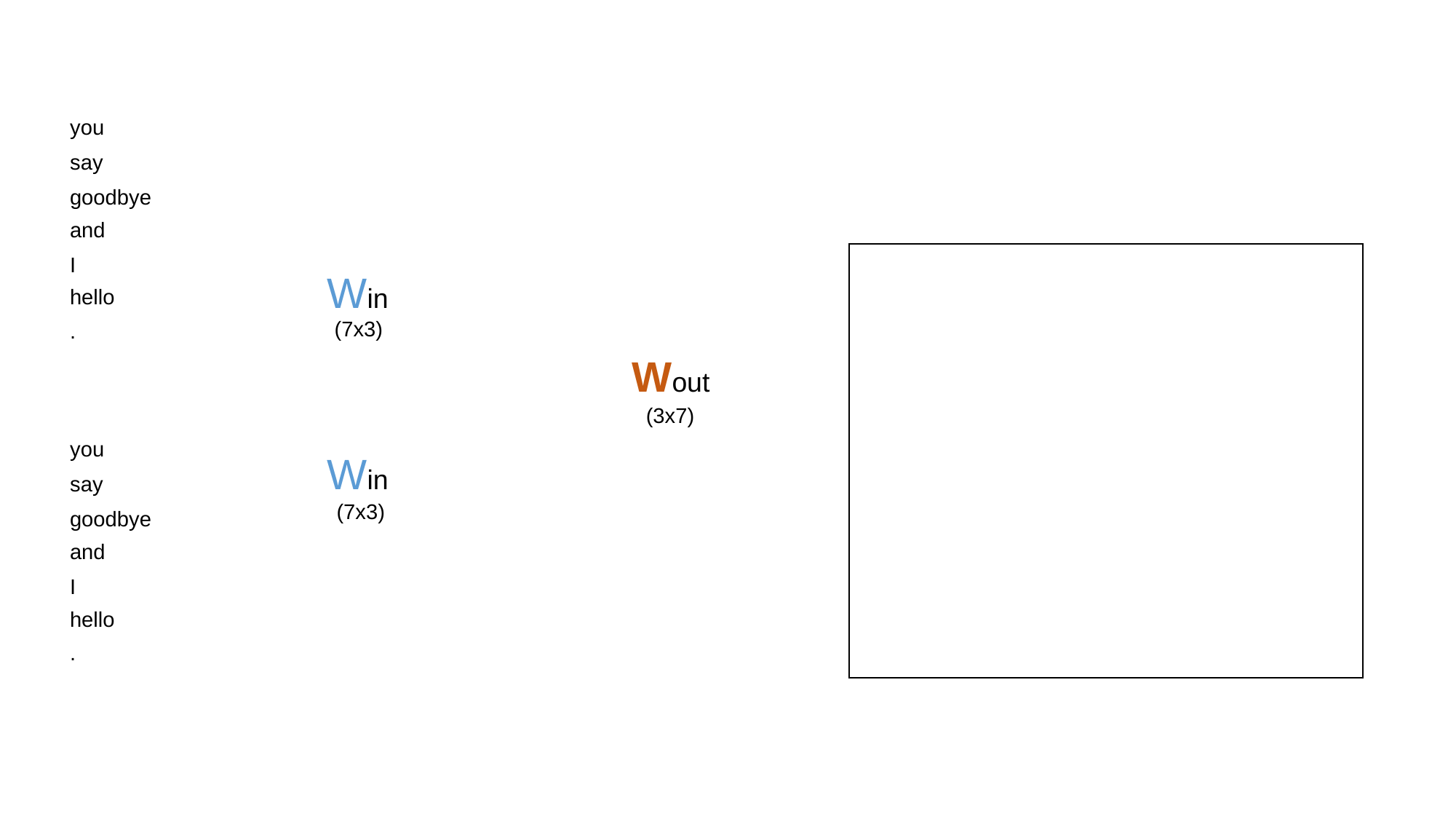

you
say
goodbye
and

I
Win
hello
(7x3)
.
Wout
(3x7)
you
Win
say
(7x3)
goodbye
and
I
hello
.